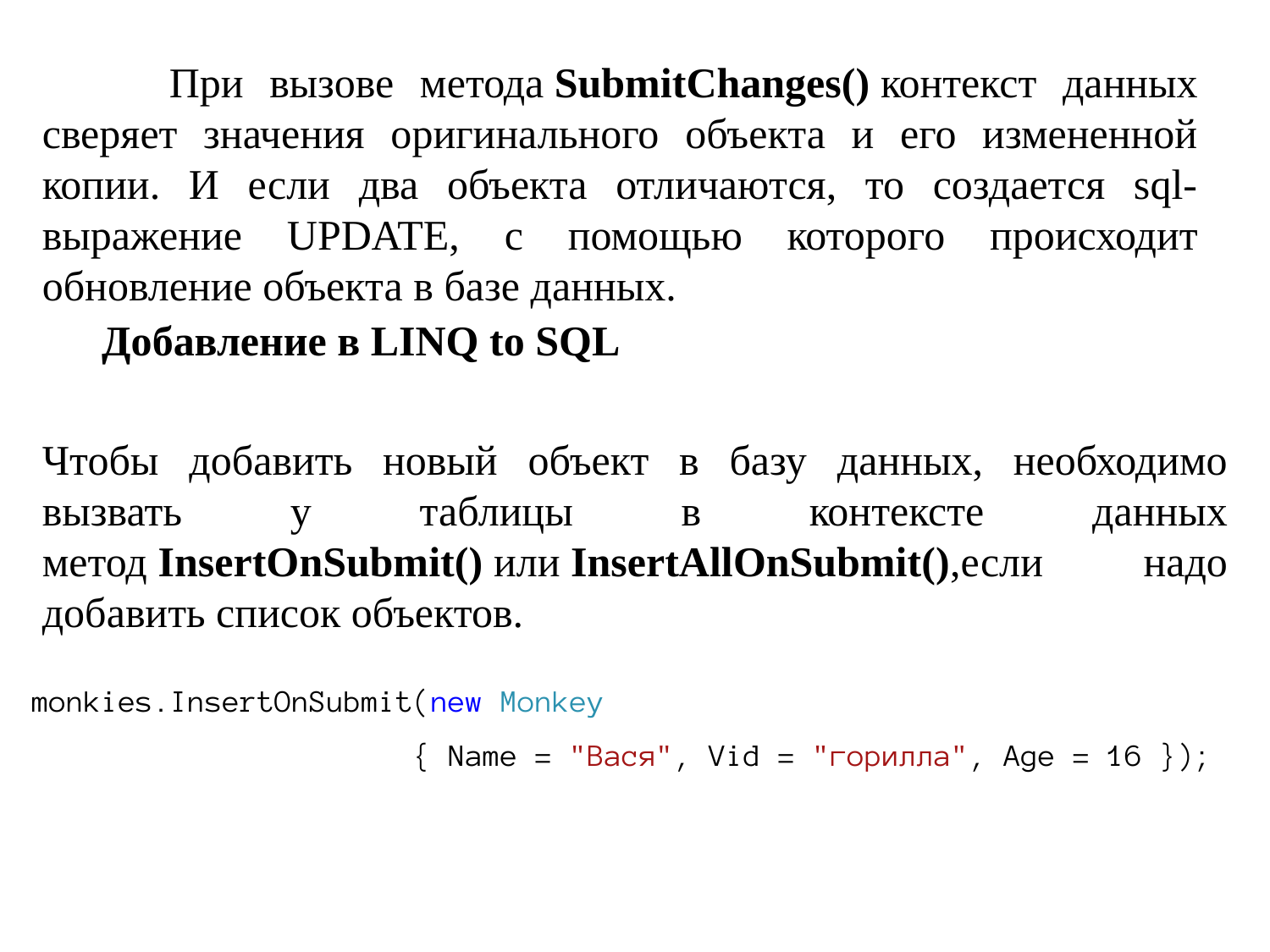

При вызове метода SubmitChanges() контекст данных сверяет значения оригинального объекта и его измененной копии. И если два объекта отличаются, то создается sql-выражение UPDATE, с помощью которого происходит обновление объекта в базе данных.
Добавление в LINQ to SQL

Чтобы добавить новый объект в базу данных, необходимо вызвать у таблицы в контексте данных метод InsertOnSubmit() или InsertAllOnSubmit(),если надо добавить список объектов.
monkies.InsertOnSubmit(new Monkey
                      { Name = "Вася", Vid = "горилла", Age = 16 });